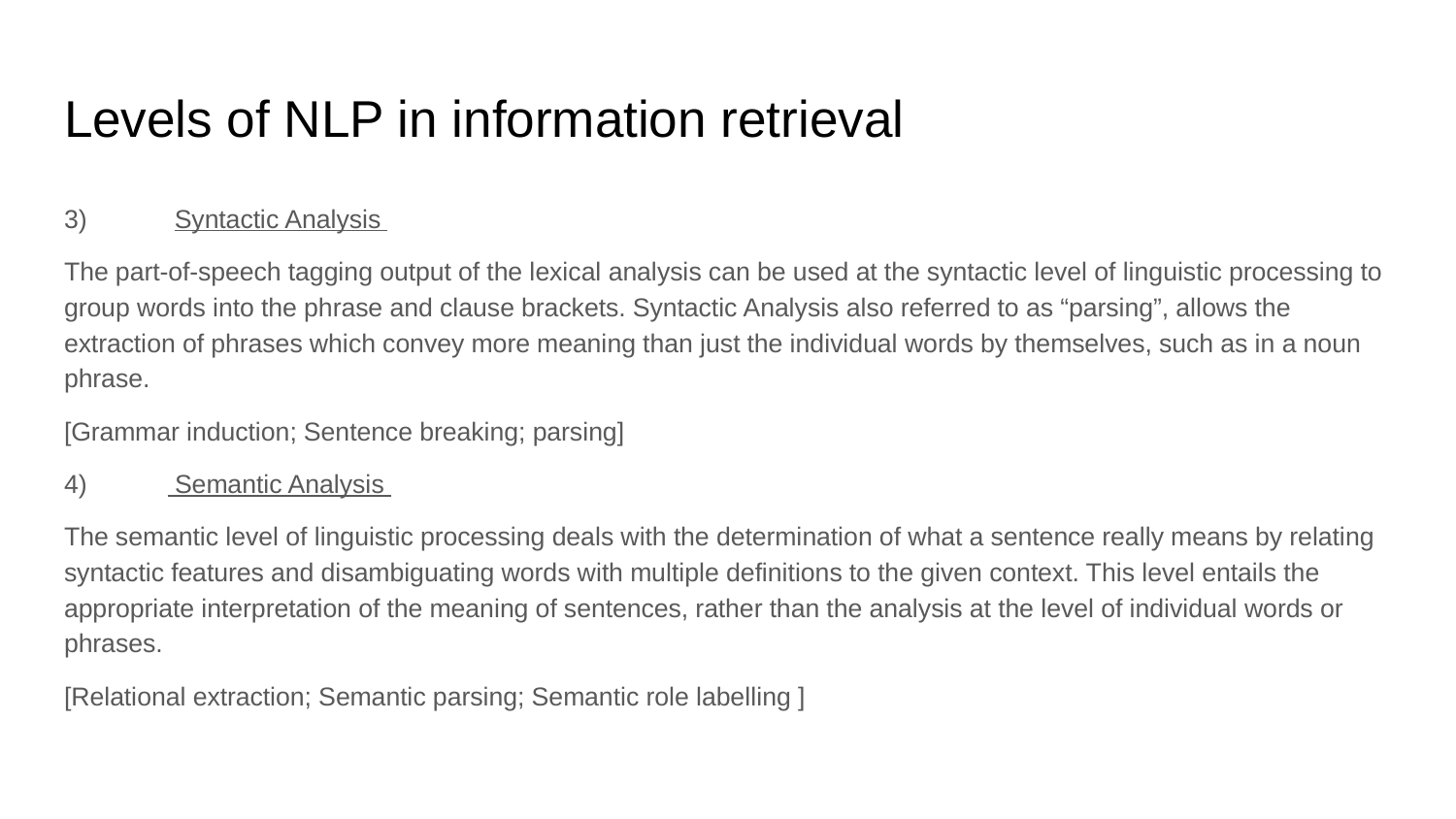

# Levels of NLP in information retrieval
3)	 Syntactic Analysis
The part-of-speech tagging output of the lexical analysis can be used at the syntactic level of linguistic processing to group words into the phrase and clause brackets. Syntactic Analysis also referred to as “parsing”, allows the extraction of phrases which convey more meaning than just the individual words by themselves, such as in a noun phrase.
[Grammar induction; Sentence breaking; parsing]
4)	 Semantic Analysis
The semantic level of linguistic processing deals with the determination of what a sentence really means by relating syntactic features and disambiguating words with multiple definitions to the given context. This level entails the appropriate interpretation of the meaning of sentences, rather than the analysis at the level of individual words or phrases.
[Relational extraction; Semantic parsing; Semantic role labelling ]